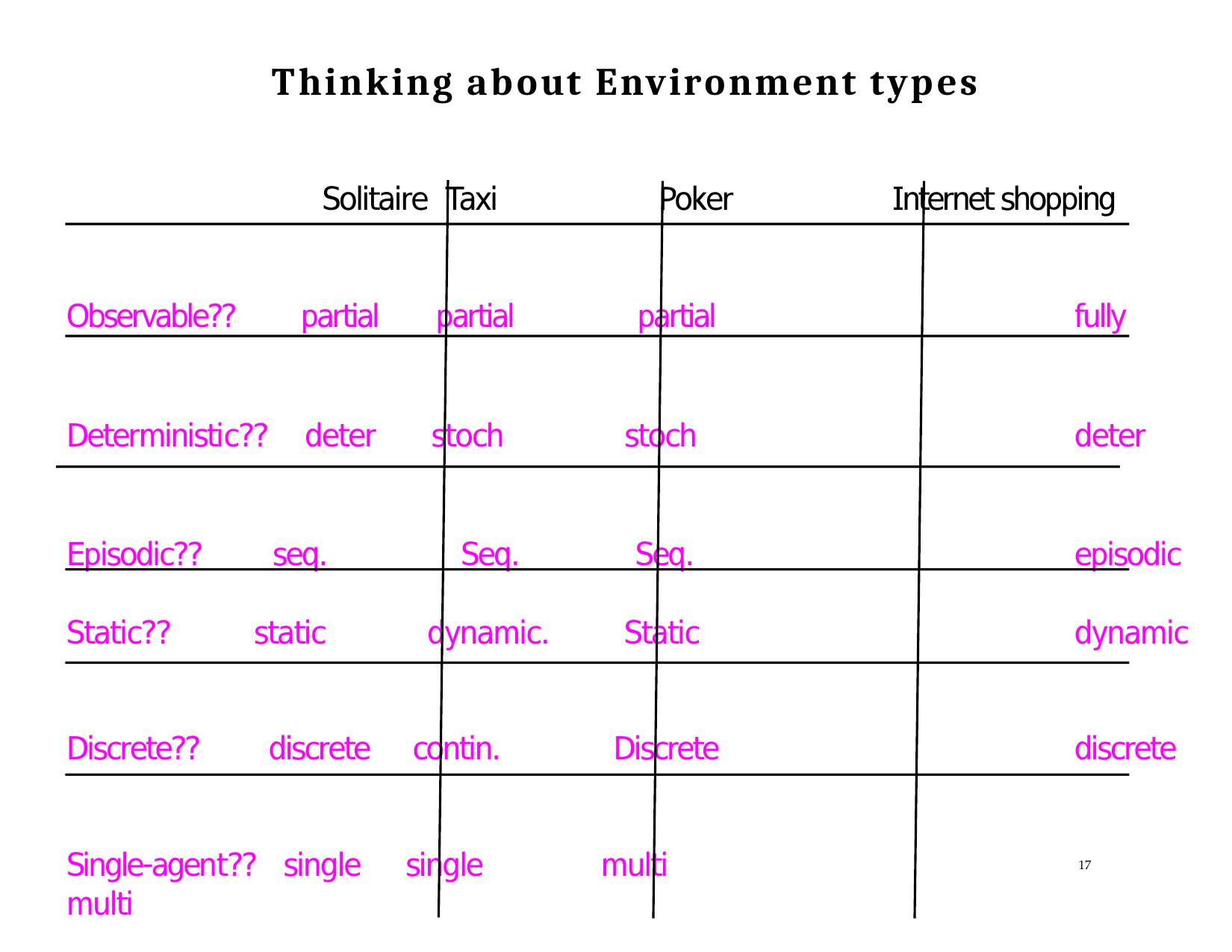

Thinking about Environment types
Solitaire  Taxi                  Poker             	 Internet shopping

Observable??        partial       partial               partial				fully

Deterministic??    deter      stoch             stoch				deter

Episodic??        seq.               Seq.             Seq.				episodic

Static??         static           dynamic.        Static				dynamic

Discrete??        discrete     contin.             Discrete				discrete

Single-agent??   single     single             multi					multi

17